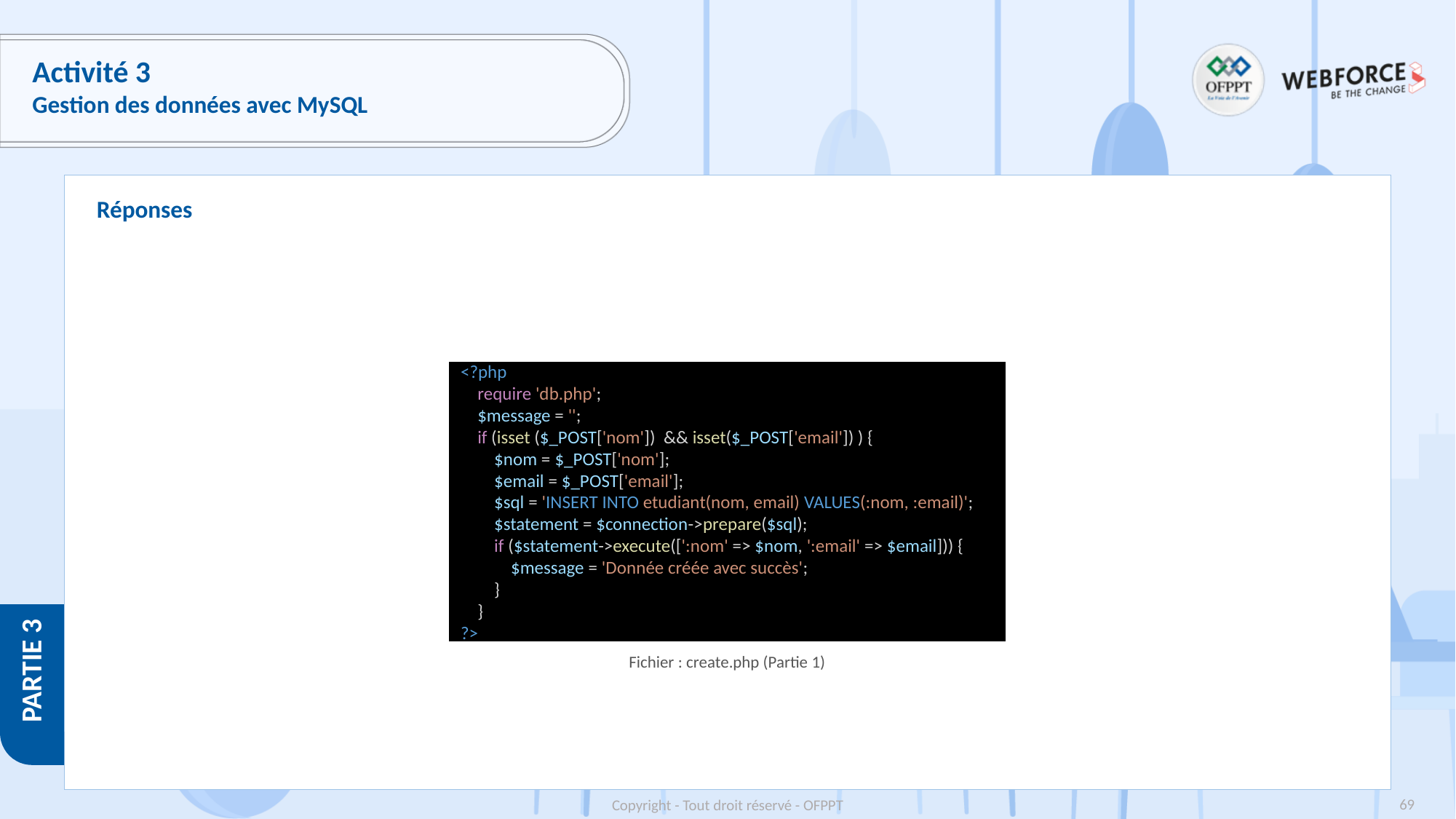

# Activité 3
Gestion des données avec MySQL
Réponses
<?php
    require 'db.php';
    $message = '';
    if (isset ($_POST['nom'])  && isset($_POST['email']) ) {
        $nom = $_POST['nom'];
        $email = $_POST['email'];
        $sql = 'INSERT INTO etudiant(nom, email) VALUES(:nom, :email)';
        $statement = $connection->prepare($sql);
        if ($statement->execute([':nom' => $nom, ':email' => $email])) {
            $message = 'Donnée créée avec succès';
        }
    }
?>
Fichier : create.php (Partie 1)